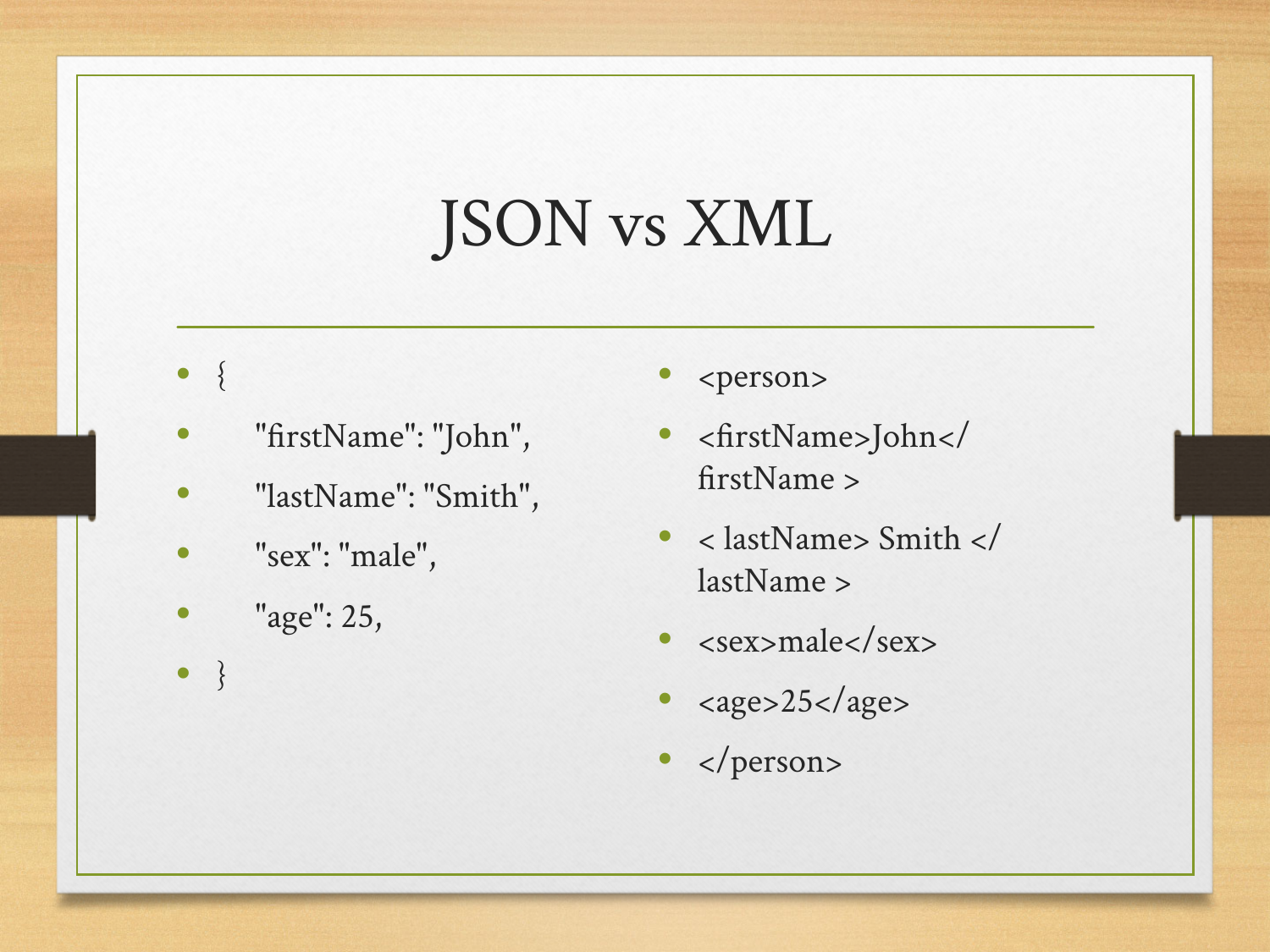

# JSON vs XML
{
     "firstName": "John",
     "lastName": "Smith",
     "sex": "male",
     "age": 25,
}
<person>
<firstName>John</ firstName >
< lastName> Smith </ lastName >
<sex>male</sex>
<age>25</age>
</person>